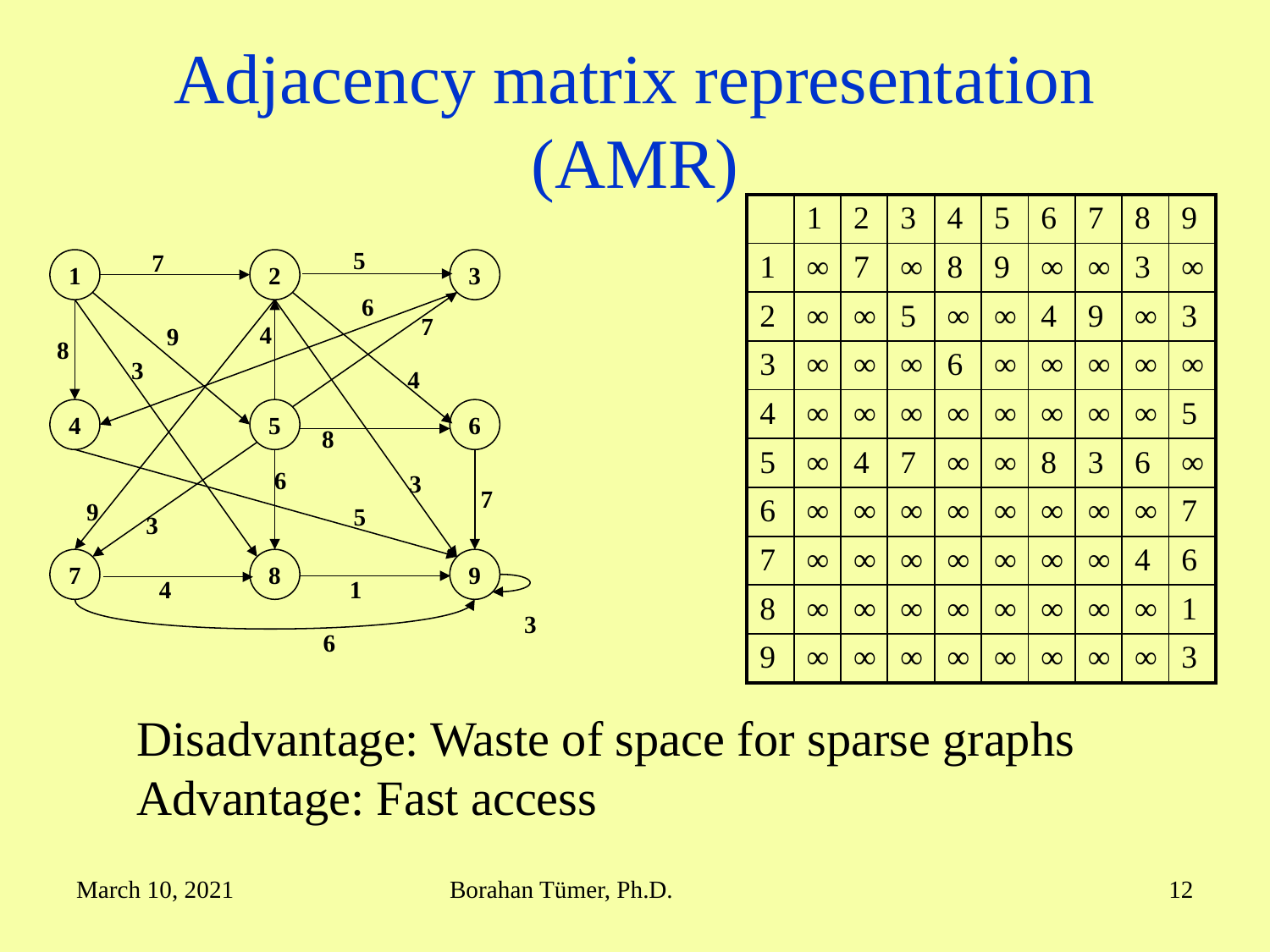

# Adjacency matrix representation (AMR)
|  | 1 | 2 | 3 | 4 | 5 | 6 | 7 | 8 | 9 |
| --- | --- | --- | --- | --- | --- | --- | --- | --- | --- |
| 1 | ∞ | 7 | ∞ | 8 | 9 | ∞ | ∞ | 3 | ∞ |
| 2 | ∞ | ∞ | 5 | ∞ | ∞ | 4 | 9 | ∞ | 3 |
| 3 | ∞ | ∞ | ∞ | 6 | ∞ | ∞ | ∞ | ∞ | ∞ |
| 4 | ∞ | ∞ | ∞ | ∞ | ∞ | ∞ | ∞ | ∞ | 5 |
| 5 | ∞ | 4 | 7 | ∞ | ∞ | 8 | 3 | 6 | ∞ |
| 6 | ∞ | ∞ | ∞ | ∞ | ∞ | ∞ | ∞ | ∞ | 7 |
| 7 | ∞ | ∞ | ∞ | ∞ | ∞ | ∞ | ∞ | 4 | 6 |
| 8 | ∞ | ∞ | ∞ | ∞ | ∞ | ∞ | ∞ | ∞ | 1 |
| 9 | ∞ | ∞ | ∞ | ∞ | ∞ | ∞ | ∞ | ∞ | 3 |
5
7
1
2
3
6
7
4
9
8
3
4
4
5
6
8
6
3
7
9
5
3
7
8
9
4
1
3
6
Disadvantage: Waste of space for sparse graphs
Advantage: Fast access
March 10, 2021
Borahan Tümer, Ph.D.
12